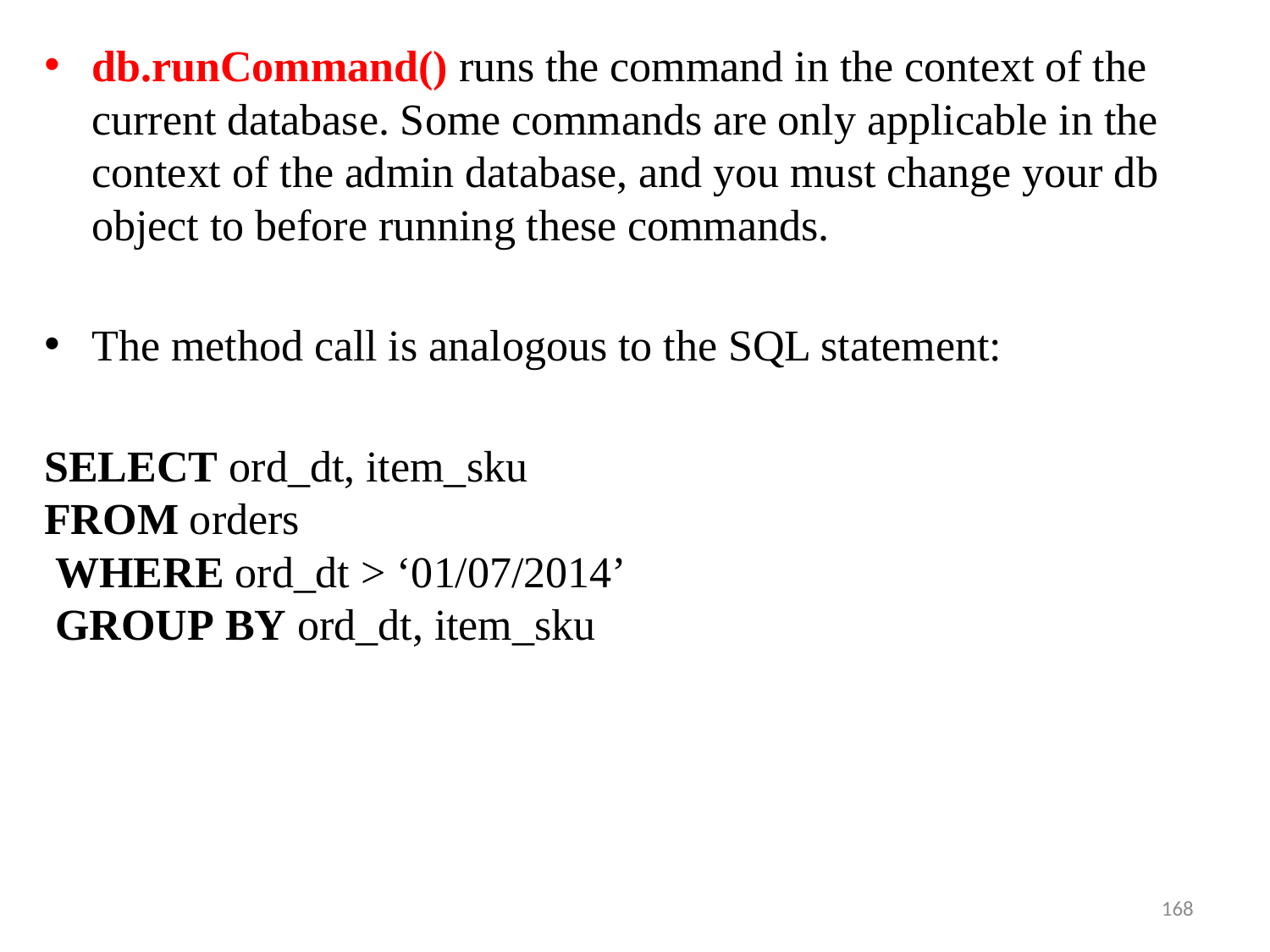

db.runCommand() runs the command in the context of the current database. Some commands are only applicable in the context of the admin database, and you must change your db object to before running these commands.

The method call is analogous to the SQL statement:

SELECT ord_dt, item_sku
FROM orders
 WHERE ord_dt > ‘01/07/2014’
 GROUP BY ord_dt, item_sku

168